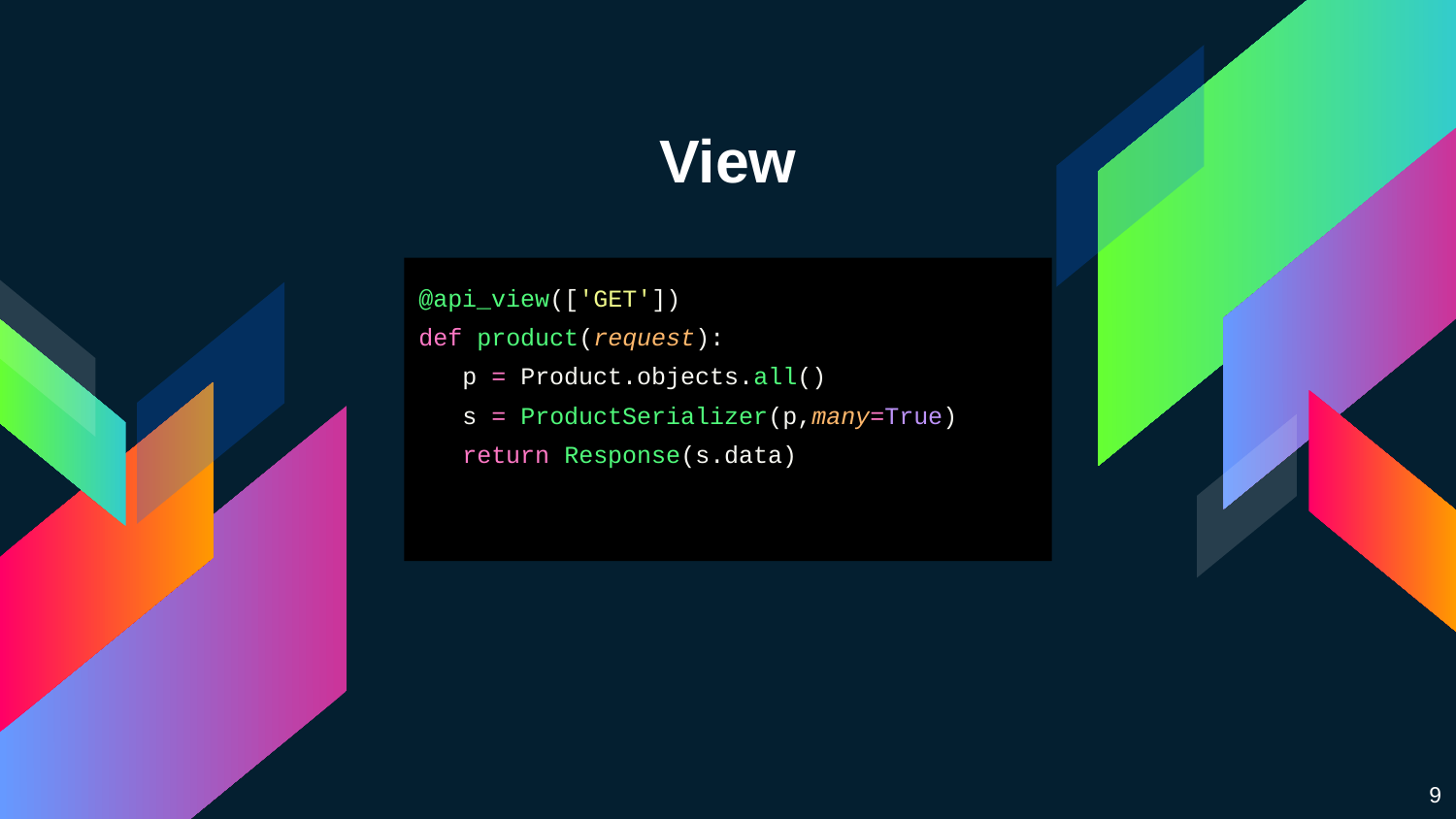

# View
@api_view(['GET'])
def product(request):
   p = Product.objects.all()
   s = ProductSerializer(p,many=True)
   return Response(s.data)

9